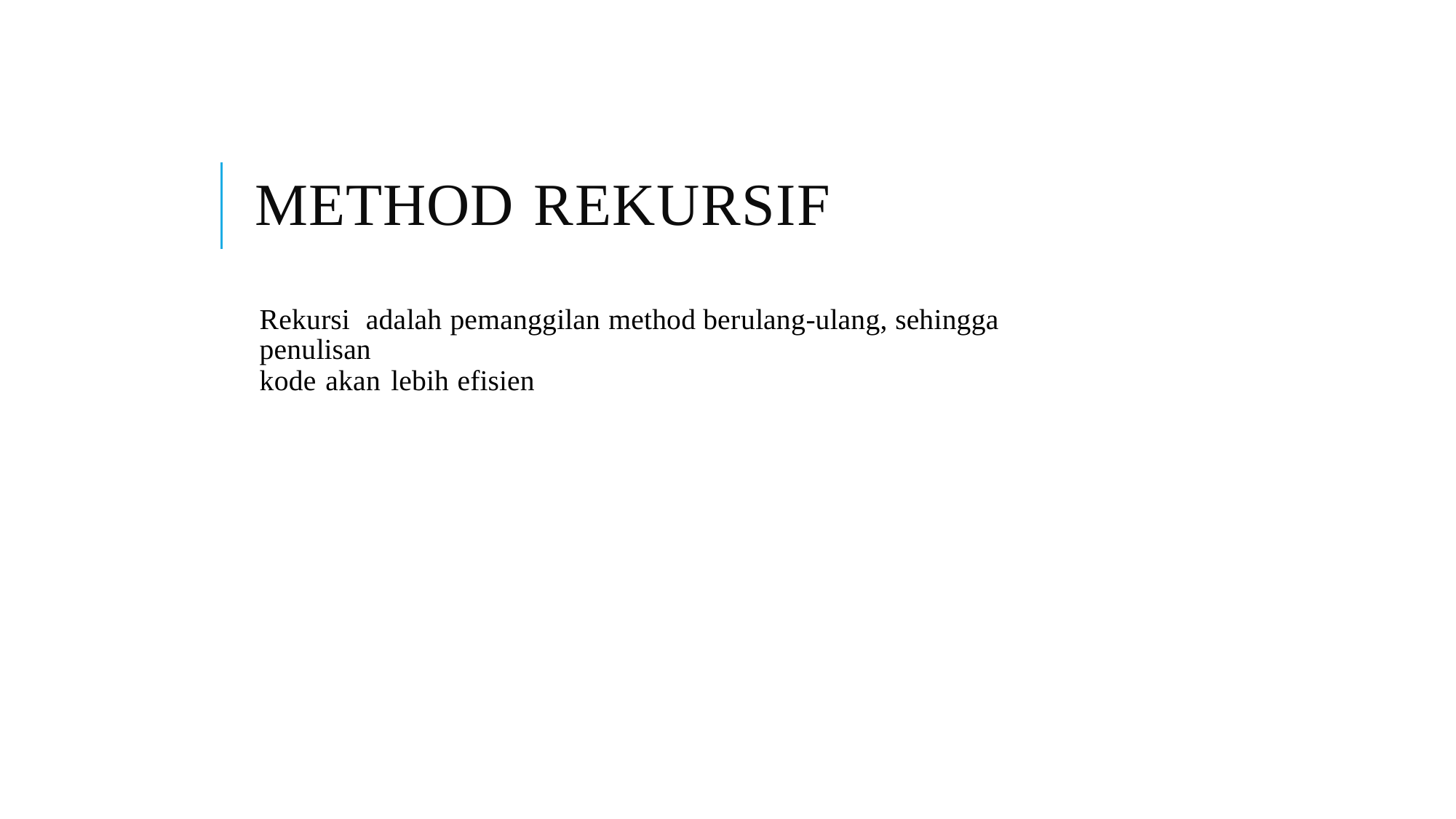

METHOD REKURSIF
Rekursi  adalah pemanggilan method berulang-ulang, sehingga penulisan
kode akan lebih efisien